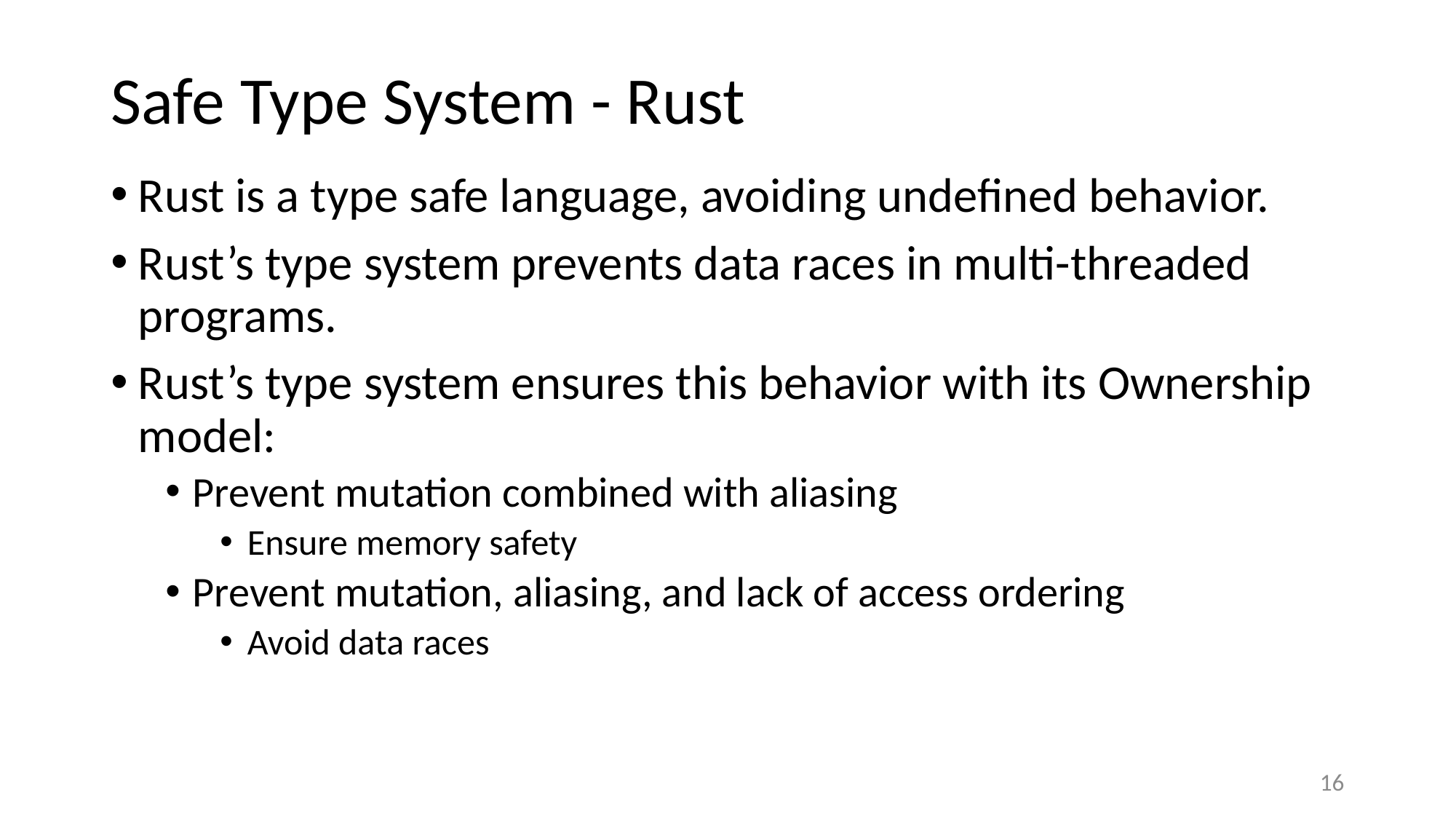

Safe Type System - Rust
Rust is a type safe language, avoiding undefined behavior.
Rust’s type system prevents data races in multi-threaded programs.
Rust’s type system ensures this behavior with its Ownership model:
Prevent mutation combined with aliasing
Ensure memory safety
Prevent mutation, aliasing, and lack of access ordering
Avoid data races
16